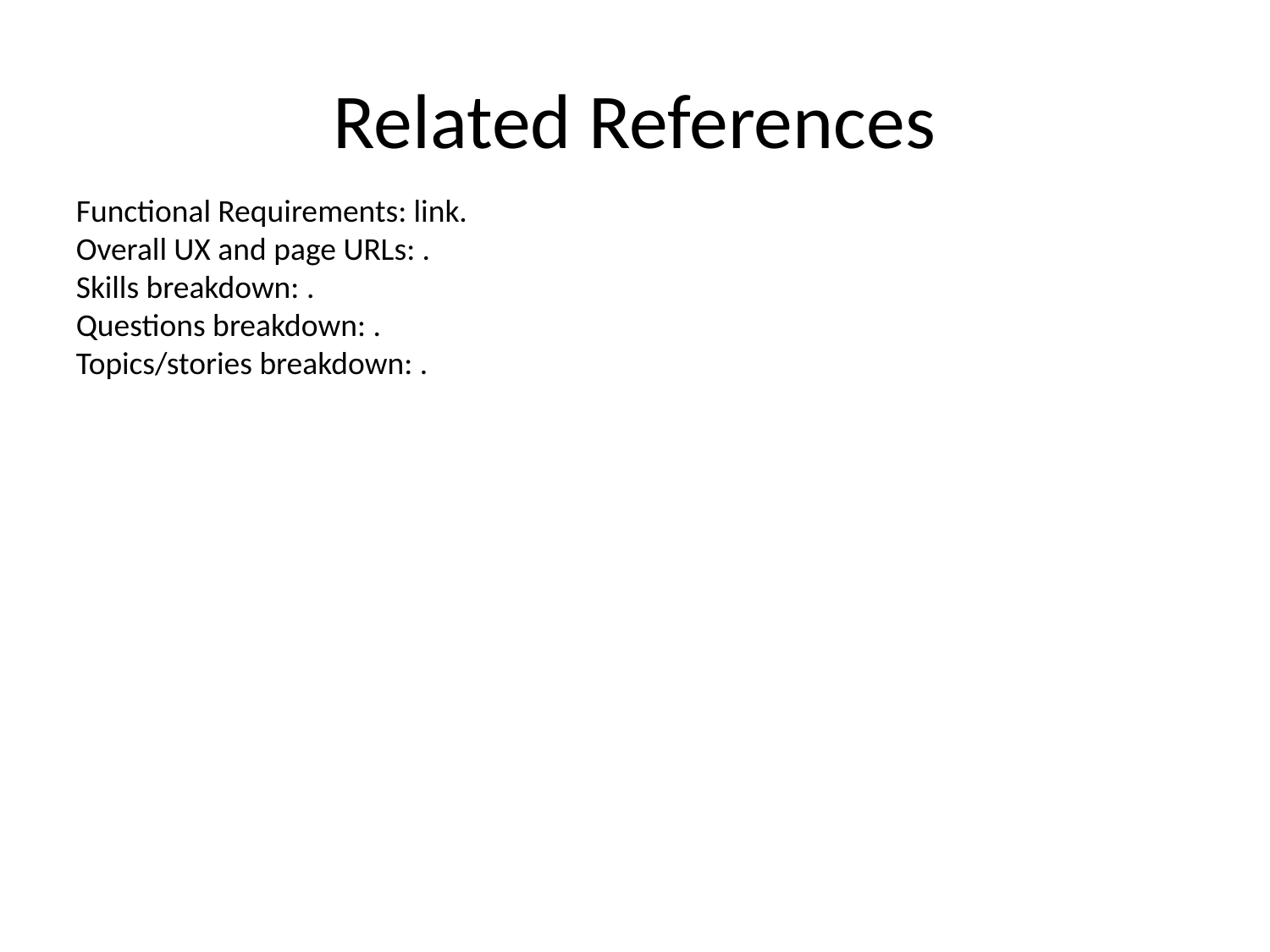

# Related References

Functional Requirements: link.
Overall UX and page URLs: .
Skills breakdown: .
Questions breakdown: .
Topics/stories breakdown: .